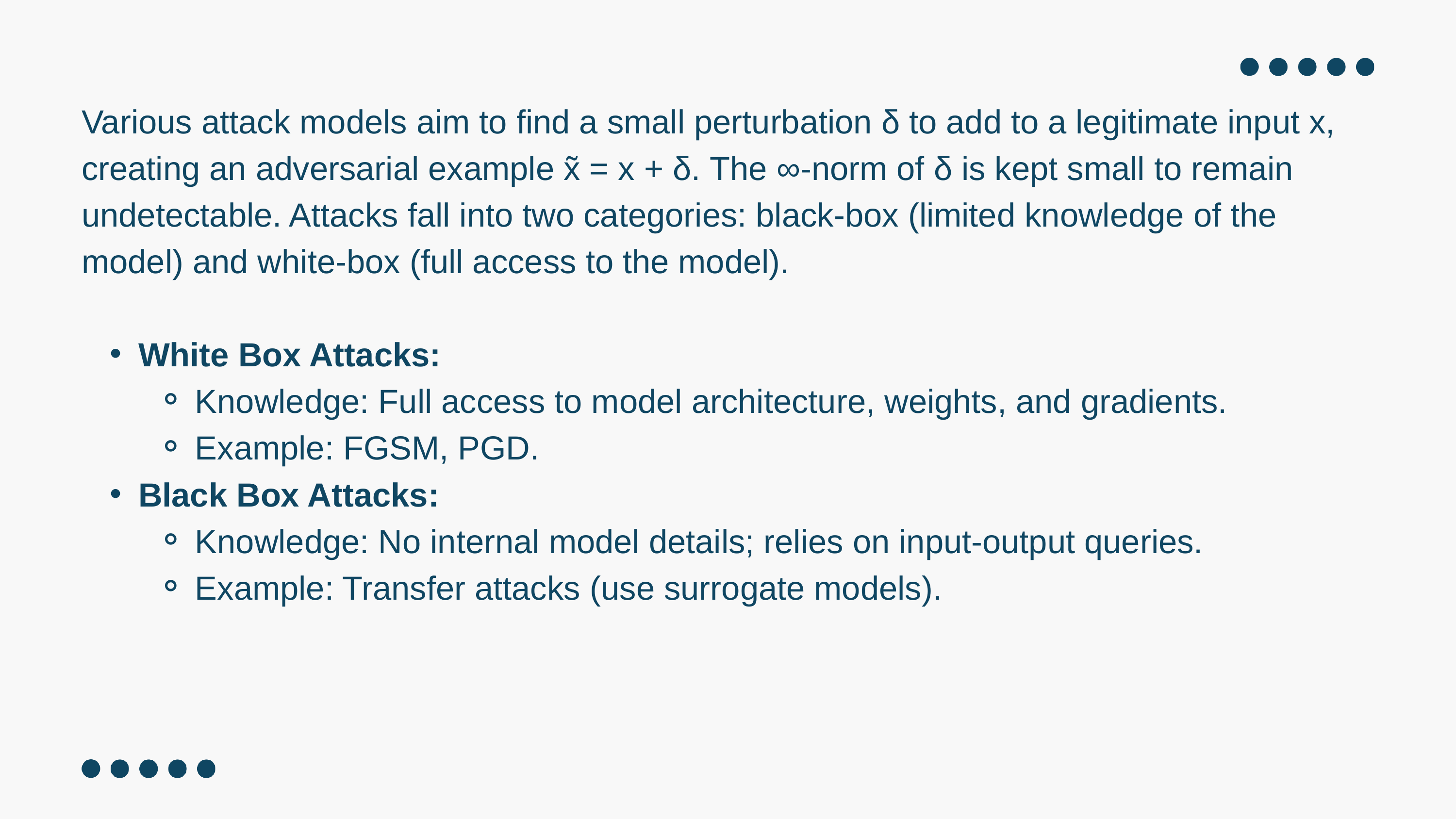

Various attack models aim to find a small perturbation δ to add to a legitimate input x, creating an adversarial example x̃ = x + δ. The ∞-norm of δ is kept small to remain undetectable. Attacks fall into two categories: black-box (limited knowledge of the model) and white-box (full access to the model).
White Box Attacks:
Knowledge: Full access to model architecture, weights, and gradients.
Example: FGSM, PGD.
Black Box Attacks:
Knowledge: No internal model details; relies on input-output queries.
Example: Transfer attacks (use surrogate models).